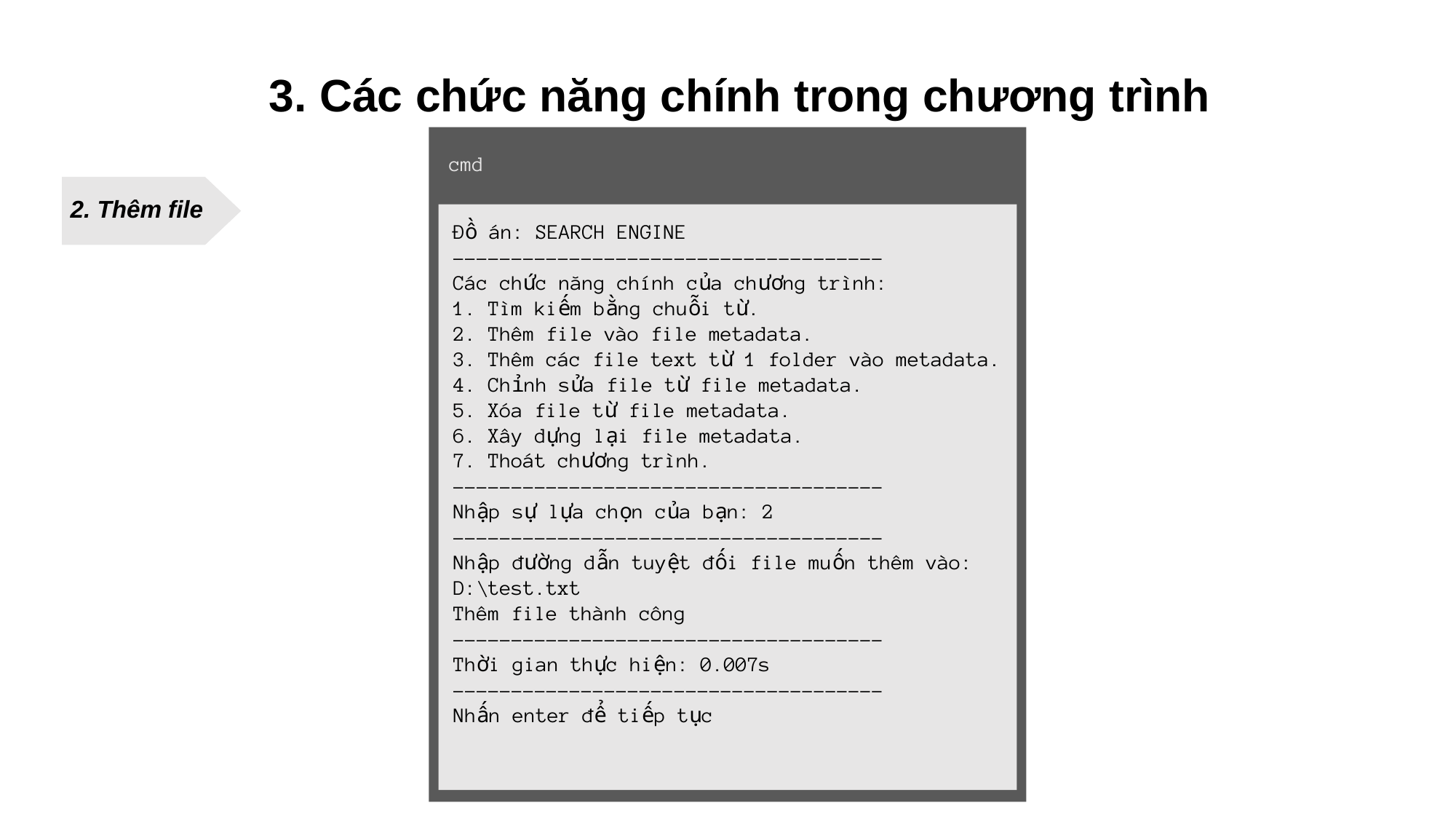

3. Các chức năng chính trong chương trình

cmd

2. Thêm file

Đồ án: SEARCH ENGINE
-------------------------------------
Các chức năng chính của chương trình:
1. Tìm kiếm bằng chuỗi từ.
2. Thêm file vào file metadata.
3. Thêm các file text từ 1 folder vào metadata.
4. Chỉnh sửa file từ file metadata.
5. Xóa file từ file metadata.
6. Xây dựng lại file metadata.
7. Thoát chương trình.
-------------------------------------
Nhập sự lựa chọn của bạn: 2
-------------------------------------
Nhập đường dẫn tuyệt đối file muốn thêm vào:
D:\test.txt
Thêm file thành công
-------------------------------------
Thời gian thực hiện: 0.007s
-------------------------------------
Nhấn enter để tiếp tục